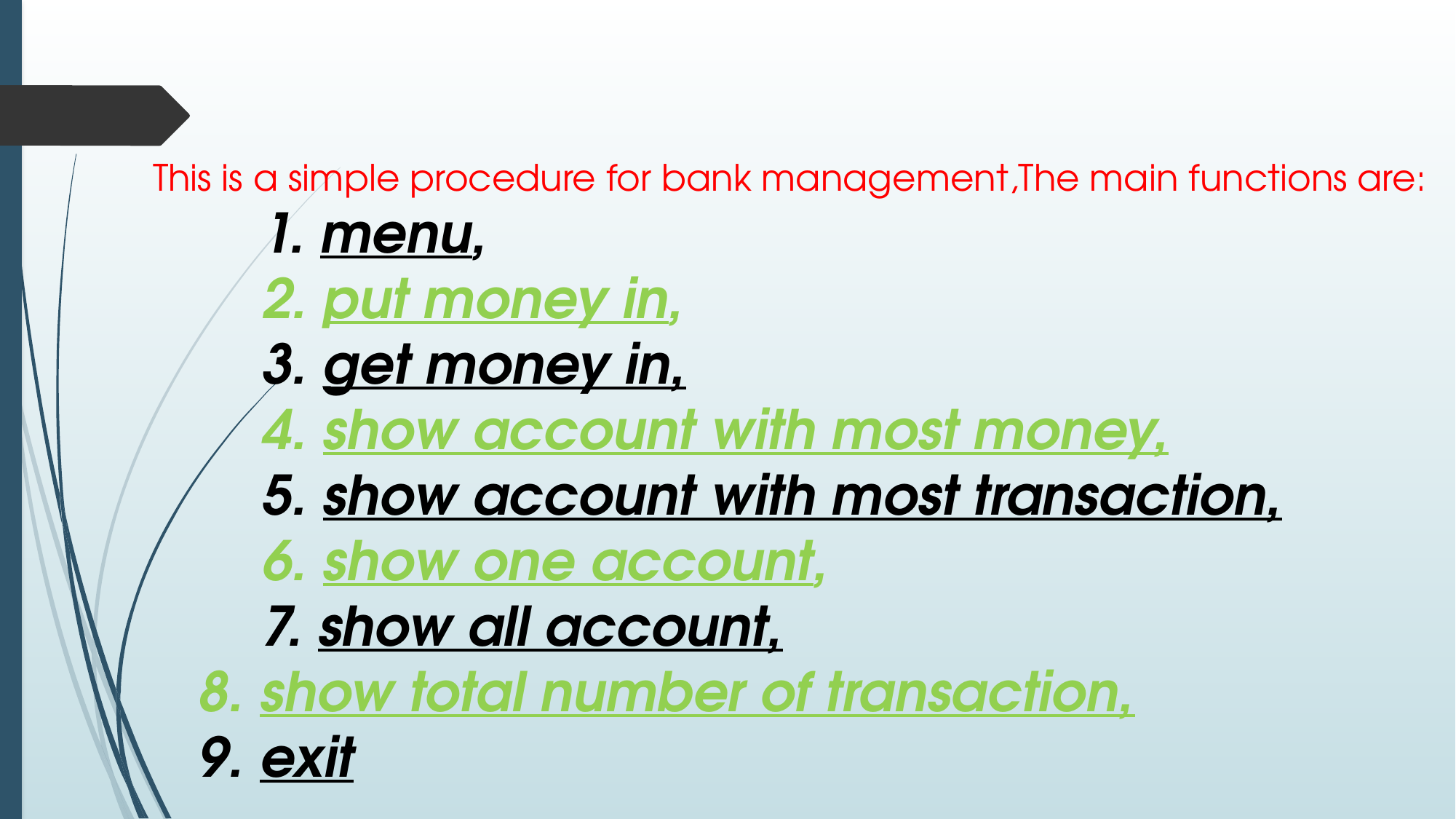

This is a simple procedure for bank management,The main functions are:
	1. menu,
	2. put money in,
	3. get money in,
	4. show account with most money,
	5. show account with most transaction,
	6. show one account,
	7. show all account,
   8. show total number of transaction,
   9. exit